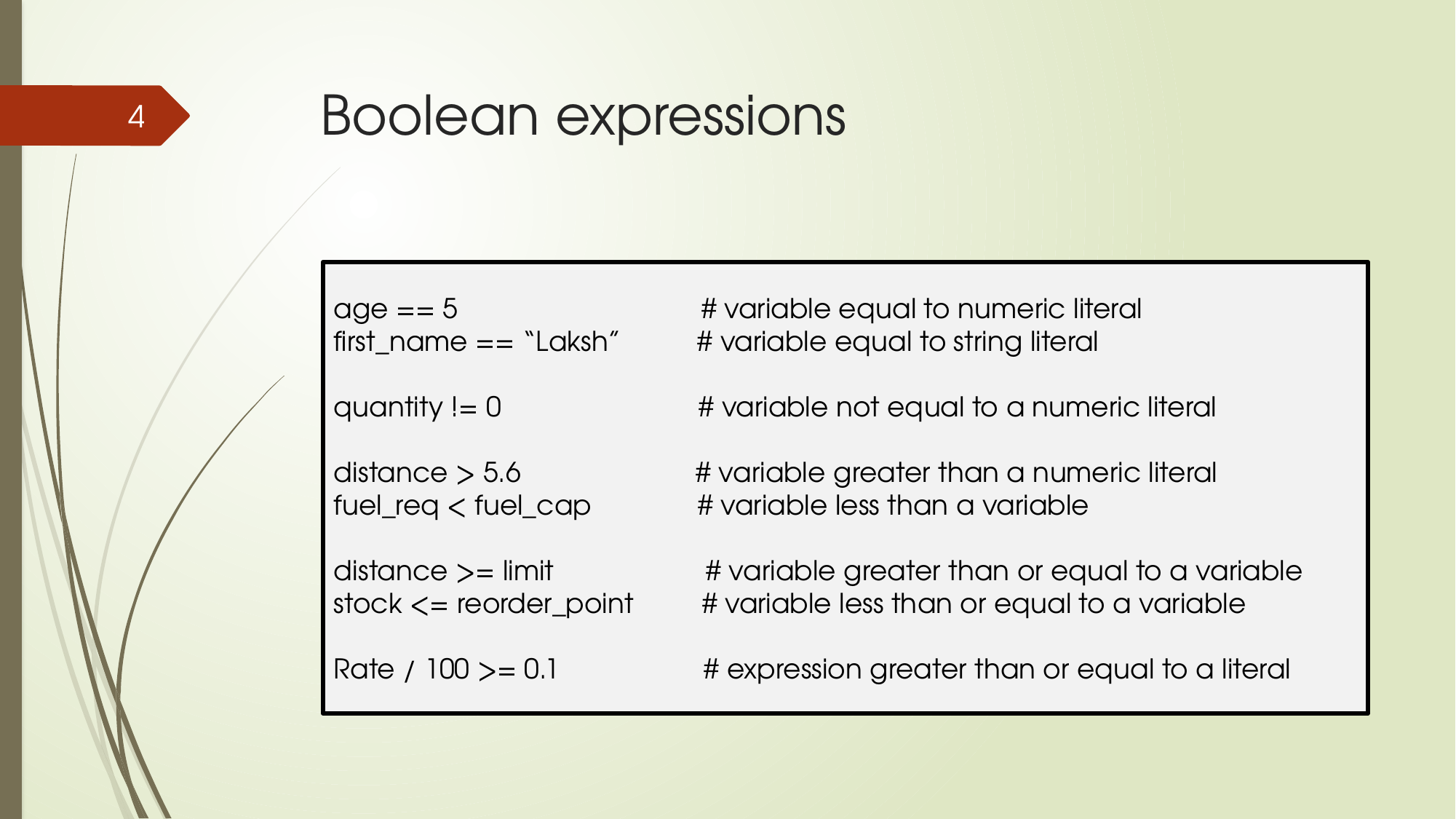

# Boolean expressions
4

age == 5                                # variable equal to numeric literal
first_name == “Laksh”          # variable equal to string literal

quantity != 0                          # variable not equal to a numeric literal

distance > 5.6                       # variable greater than a numeric literal
fuel_req < fuel_cap              # variable less than a variable

distance >= limit                    # variable greater than or equal to a variable
stock <= reorder_point         # variable less than or equal to a variable

Rate / 100 >= 0.1                   # expression greater than or equal to a literal